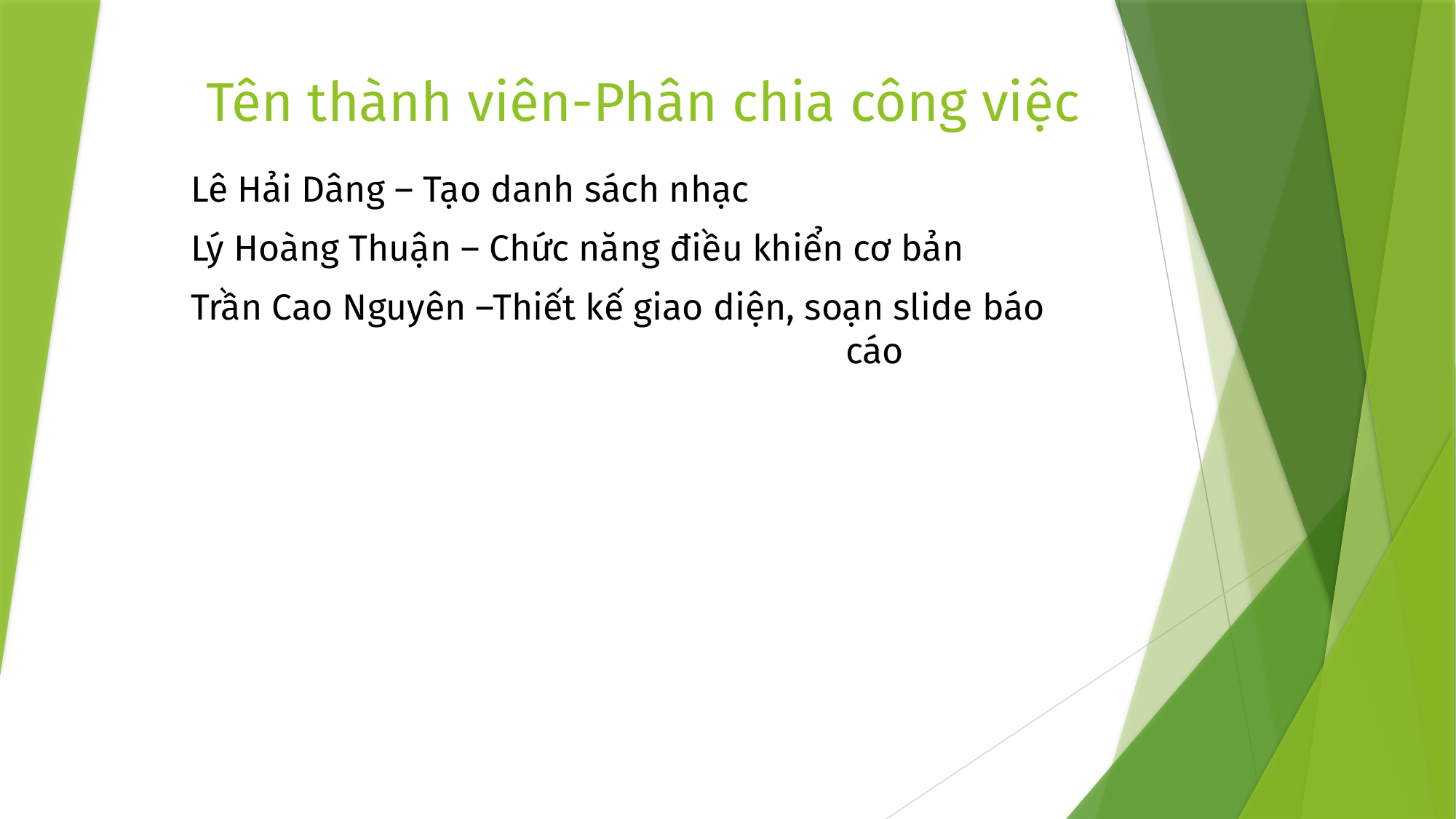

# Tên thành viên-Phân chia công việc
Lê Hải Dâng – Tạo danh sách nhạc
Lý Hoàng Thuận – Chức năng điều khiển cơ bản
Trần Cao Nguyên –Thiết kế giao diện, soạn slide báo 							cáo